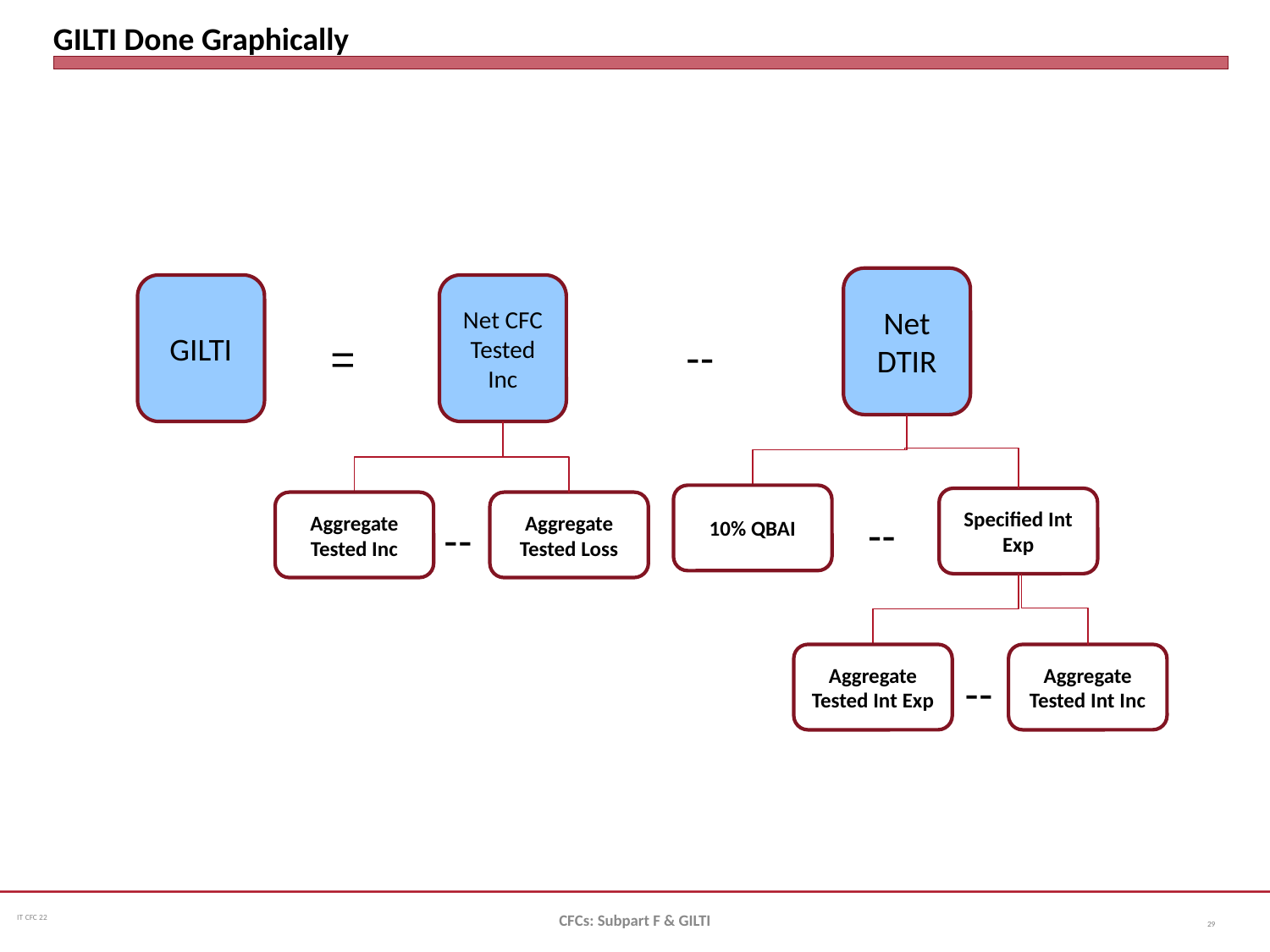

# GILTI Done Graphically
Net DTIR
GILTI
Net CFC Tested Inc
--
=
10% QBAI
Specified Int Exp
Aggregate Tested Inc
Aggregate Tested Loss
--
--
Aggregate Tested Int Exp
Aggregate Tested Int Inc
--
CFCs: Subpart F & GILTI
29